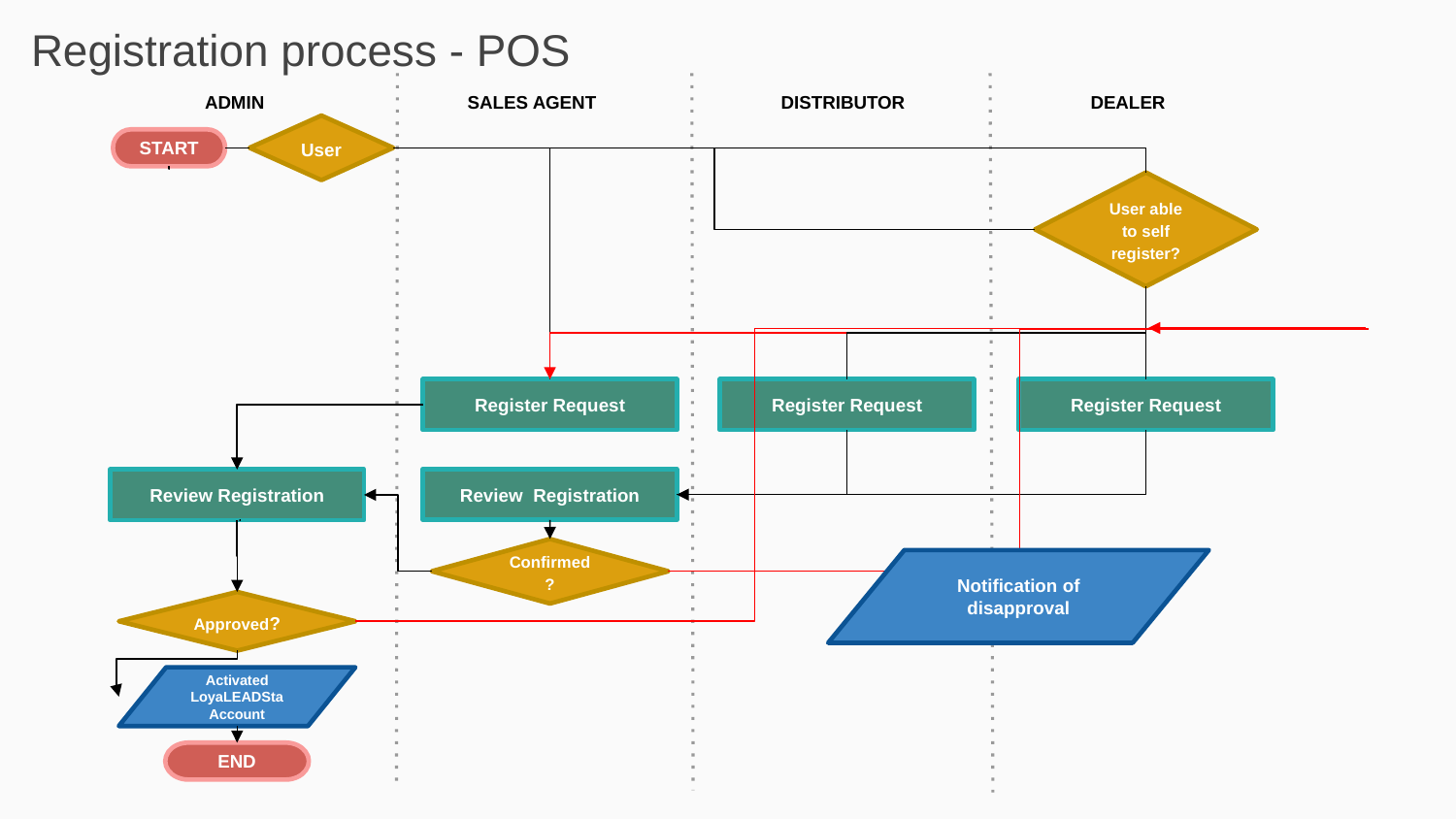

Registration process - POS
ADMIN
SALES AGENT
DISTRIBUTOR
DEALER
User
START
User able to self register?
Register Request
Register Request
Register Request
Review  Registration
Review Registration
Confirmed?
Notification of disapproval
Approved?
Activated LoyaLEADSta Account
END